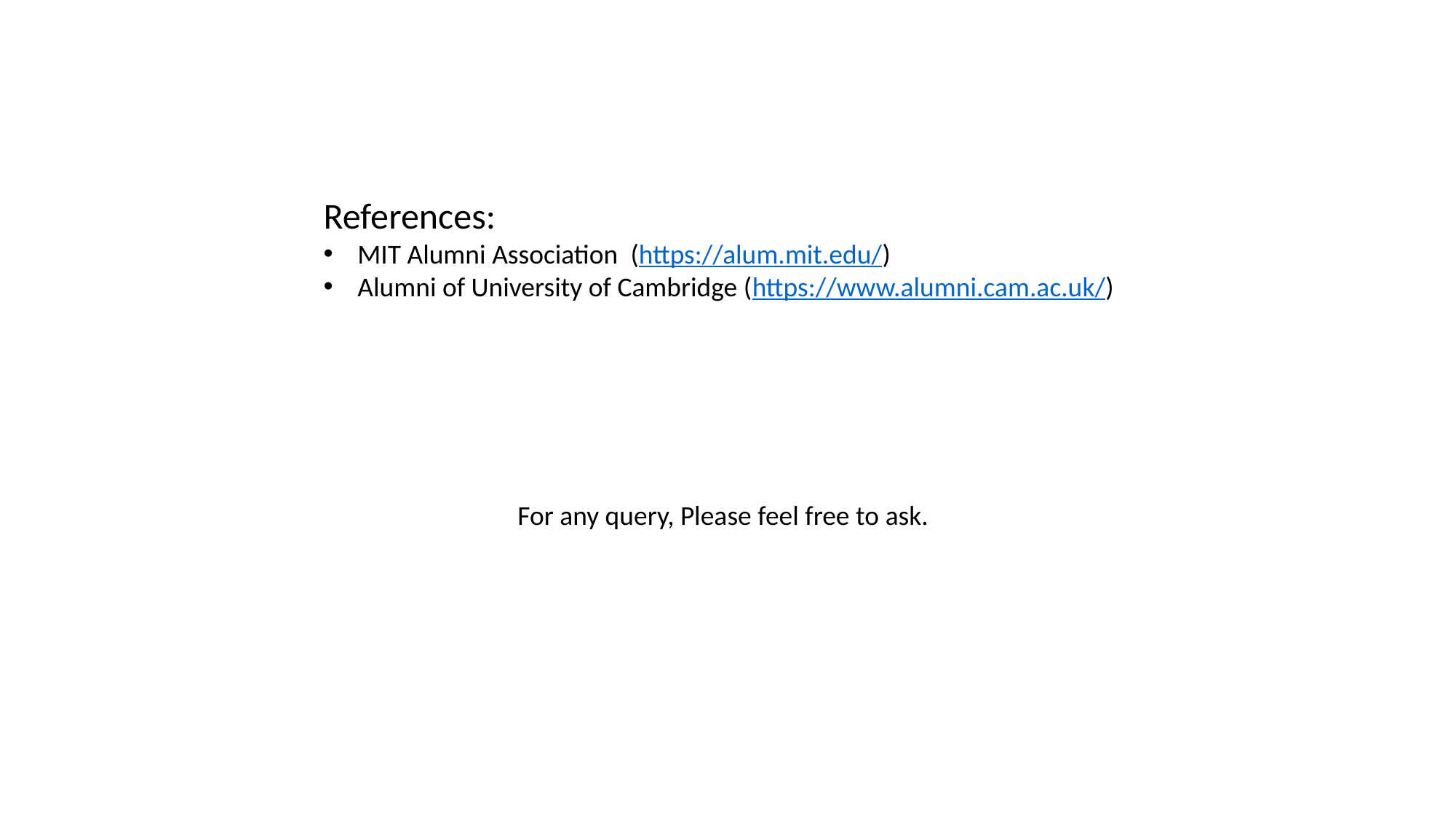

References:
MIT Alumni Association  (https://alum.mit.edu/)
Alumni of University of Cambridge (https://www.alumni.cam.ac.uk/)
For any query, Please feel free to ask.